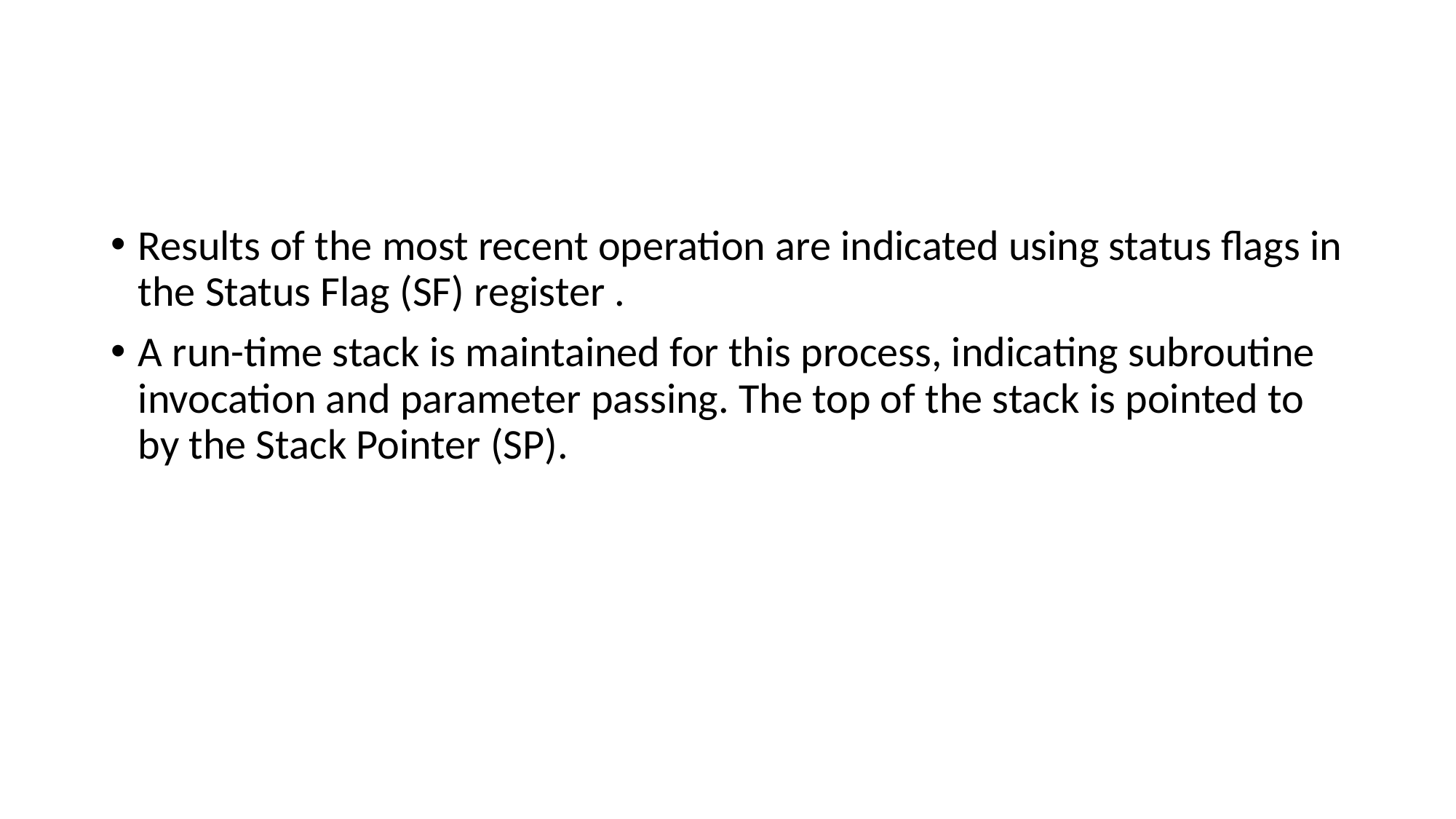

#
Results of the most recent operation are indicated using status flags in the Status Flag (SF) register .
A run-time stack is maintained for this process, indicating subroutine invocation and parameter passing. The top of the stack is pointed to by the Stack Pointer (SP).